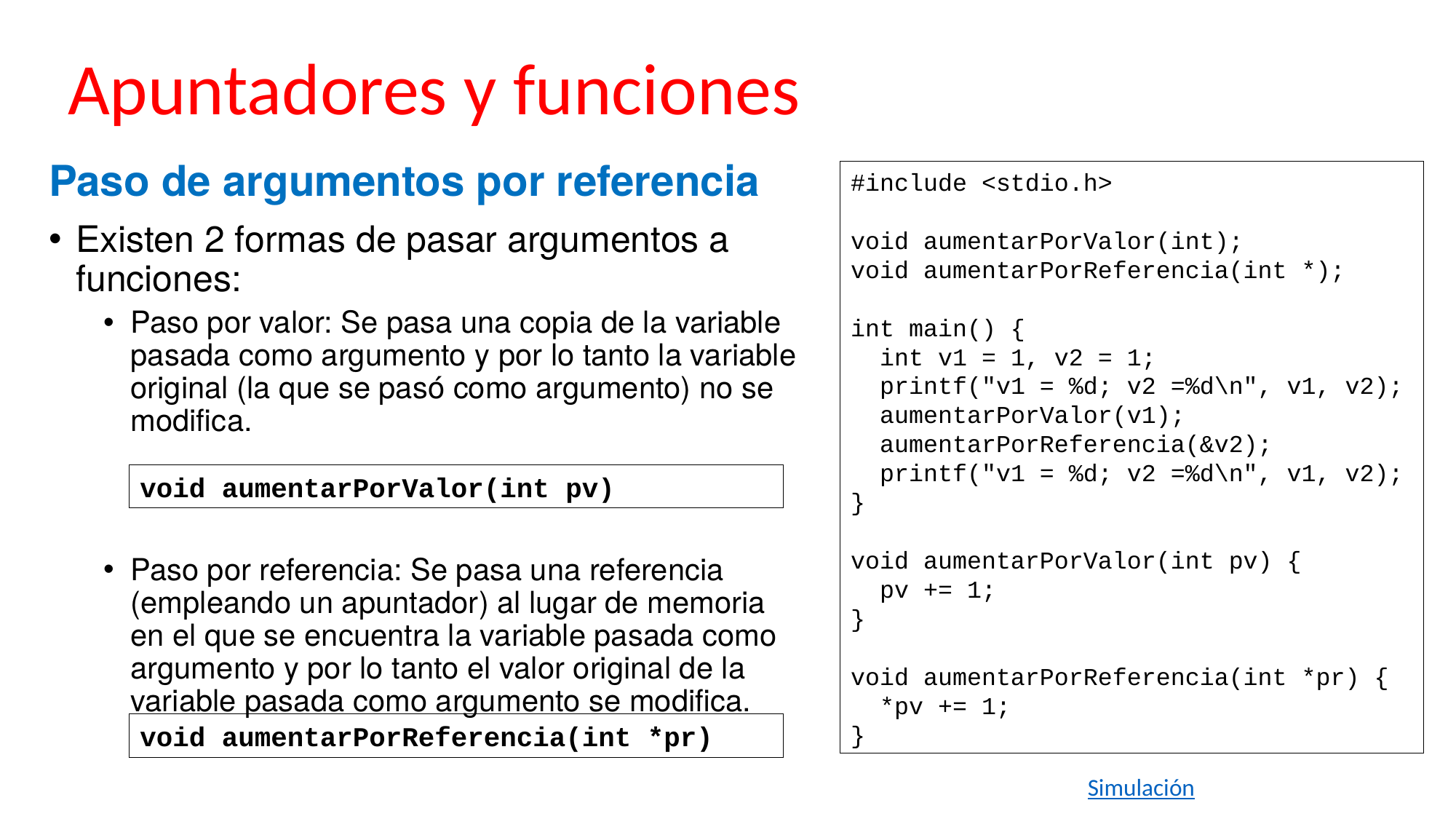

# Apuntadores y funciones
Paso de argumentos por referencia
Existen 2 formas de pasar argumentos a funciones:
Paso por valor: Se pasa una copia de la variable pasada como argumento y por lo tanto la variable original (la que se pasó como argumento) no se modifica.

Paso por referencia: Se pasa una referencia (empleando un apuntador) al lugar de memoria en el que se encuentra la variable pasada como argumento y por lo tanto el valor original de la variable pasada como argumento se modifica.

#include <stdio.h>

void aumentarPorValor(int);
void aumentarPorReferencia(int *);

int main() {
  int v1 = 1, v2 = 1;
  printf("v1 = %d; v2 =%d\n", v1, v2);
  aumentarPorValor(v1);
  aumentarPorReferencia(&v2);
  printf("v1 = %d; v2 =%d\n", v1, v2);
}

void aumentarPorValor(int pv) {
  pv += 1;
}

void aumentarPorReferencia(int *pr) {
  *pv += 1;
}
void aumentarPorValor(int pv)
void aumentarPorReferencia(int *pr)
Simulación